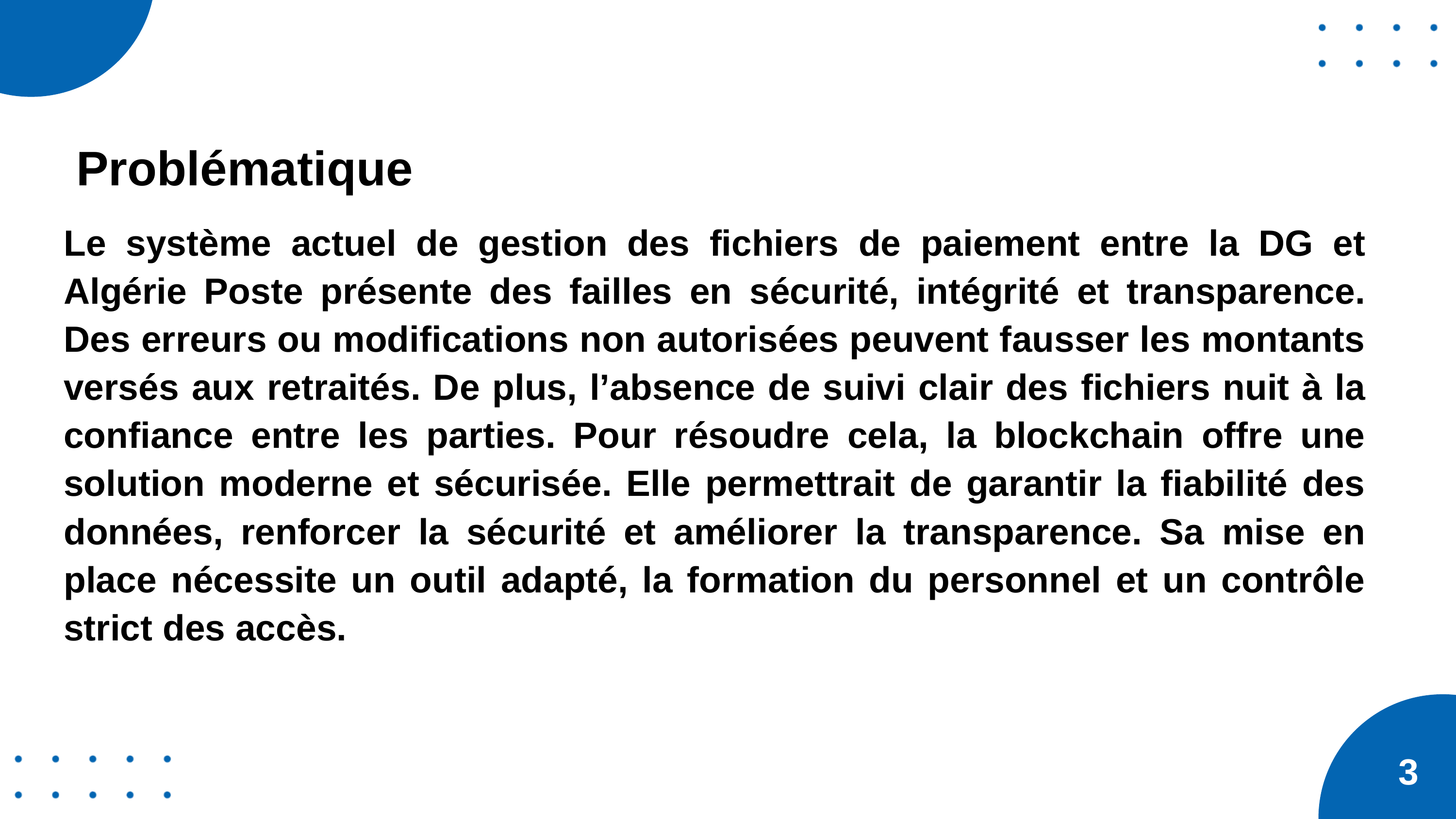

Problématique
Le système actuel de gestion des fichiers de paiement entre la DG et Algérie Poste présente des failles en sécurité, intégrité et transparence. Des erreurs ou modifications non autorisées peuvent fausser les montants versés aux retraités. De plus, l’absence de suivi clair des fichiers nuit à la confiance entre les parties. Pour résoudre cela, la blockchain offre une solution moderne et sécurisée. Elle permettrait de garantir la fiabilité des données, renforcer la sécurité et améliorer la transparence. Sa mise en place nécessite un outil adapté, la formation du personnel et un contrôle strict des accès.

3